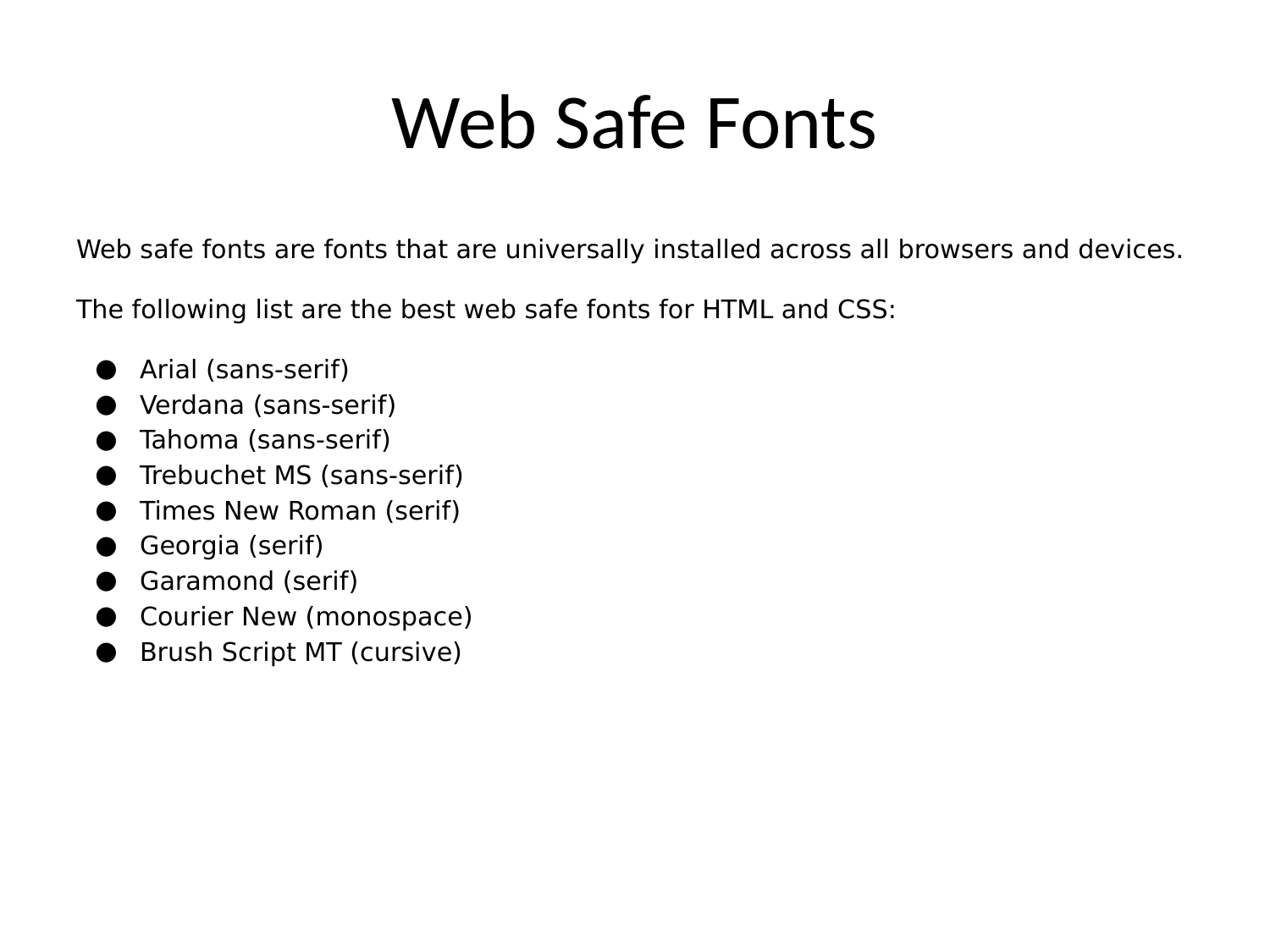

# Web Safe Fonts
Web safe fonts are fonts that are universally installed across all browsers and devices.
The following list are the best web safe fonts for HTML and CSS:
Arial (sans-serif)
Verdana (sans-serif)
Tahoma (sans-serif)
Trebuchet MS (sans-serif)
Times New Roman (serif)
Georgia (serif)
Garamond (serif)
Courier New (monospace)
Brush Script MT (cursive)